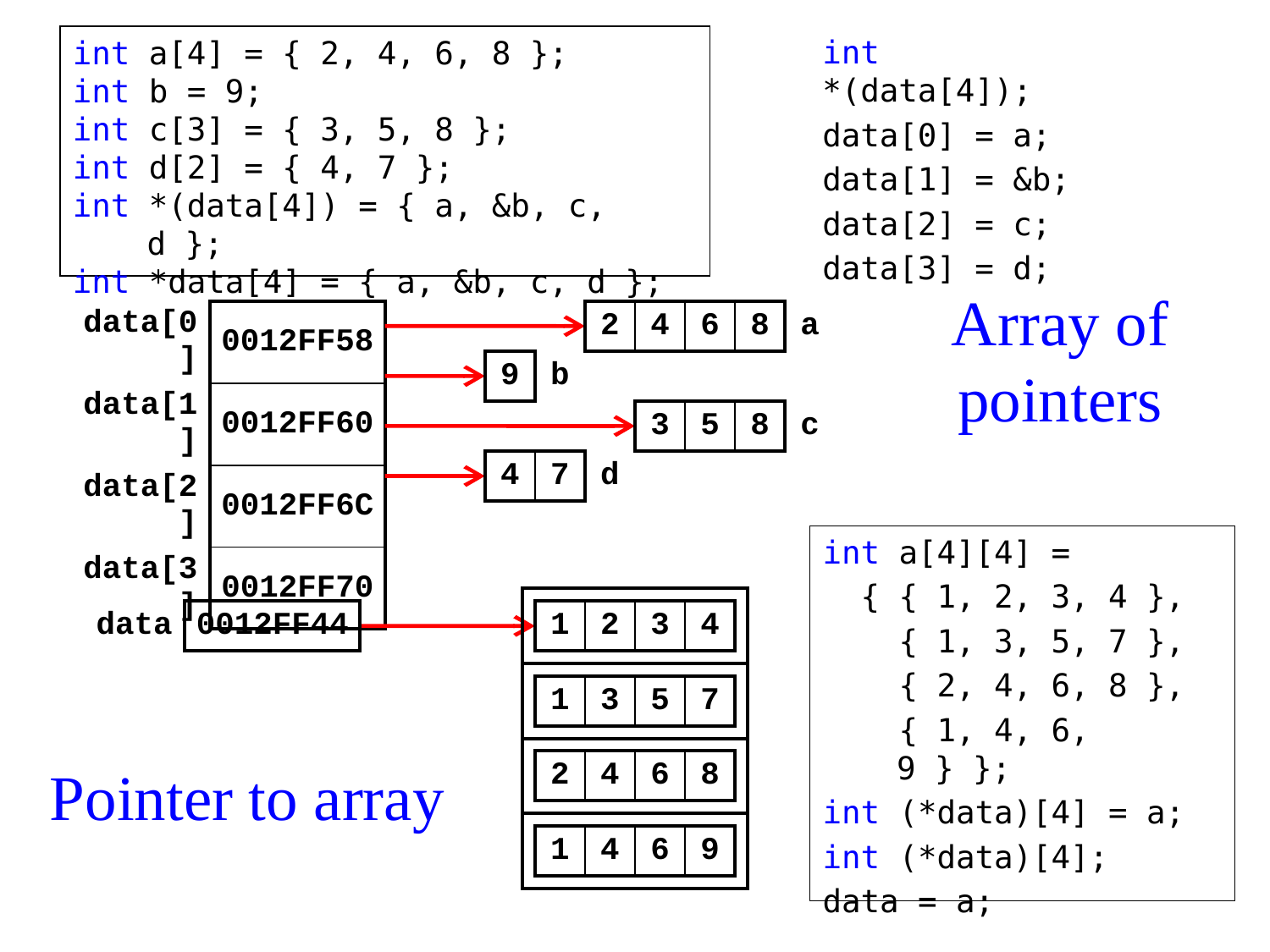

int a[4] = { 2, 4, 6, 8 };
int b = 9;
int c[3] = { 3, 5, 8 };
int d[2] = { 4, 7 };
int *(data[4]) = { a, &b, c, d };
int *data[4] = { a, &b, c, d };
int *(data[4]);
data[0] = a;
data[1] = &b;
data[2] = c;
data[3] = d;
Array of pointers
| data[0] | 0012FF58 |
| --- | --- |
| data[1] | 0012FF60 |
| data[2] | 0012FF6C |
| data[3] | 0012FF70 |
| 2 | 4 | 6 | 8 | a |
| --- | --- | --- | --- | --- |

| 9 | b |
| --- | --- |

| 3 | 5 | 8 | c |
| --- | --- | --- | --- |

| 4 | 7 | d |
| --- | --- | --- |

int a[4][4] =
  { { 1, 2, 3, 4 },
    { 1, 3, 5, 7 },
    { 2, 4, 6, 8 },
    { 1, 4, 6, 9 } };
int (*data)[4] = a;
int (*data)[4];
data = a;
|  |
| --- |
|  |
|  |
|  |
| data | 0012FF44 |
| --- | --- |
| 1 | 2 | 3 | 4 |
| --- | --- | --- | --- |

| 1 | 3 | 5 | 7 |
| --- | --- | --- | --- |
Pointer to array
| 2 | 4 | 6 | 8 |
| --- | --- | --- | --- |
| 1 | 4 | 6 | 9 |
| --- | --- | --- | --- |